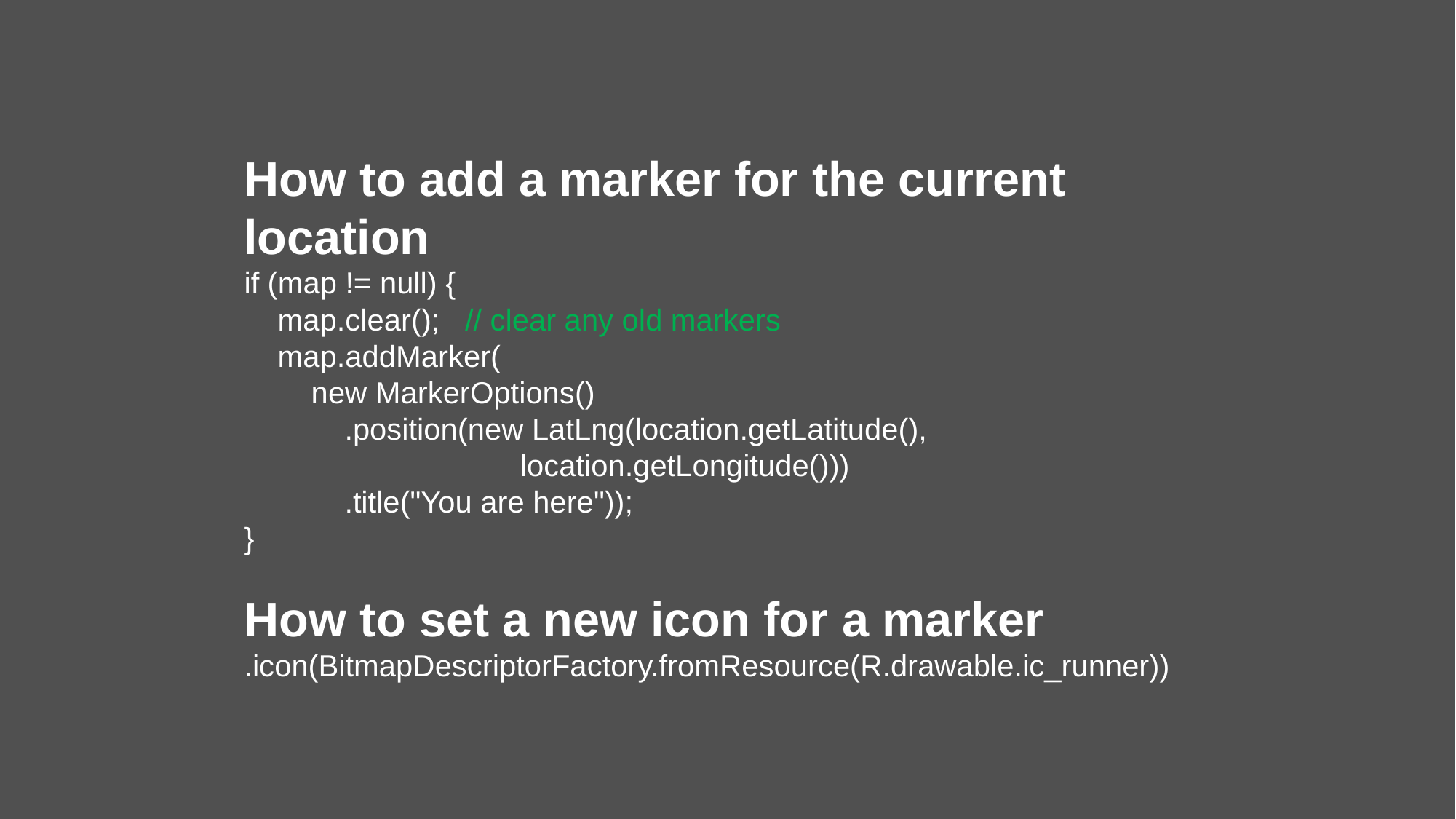

How to add a marker for the current location
if (map != null) {
    map.clear();   // clear any old markers
    map.addMarker(
        new MarkerOptions()
            .position(new LatLng(location.getLatitude(),
                                 location.getLongitude()))
            .title("You are here"));
}

How to set a new icon for a marker
.icon(BitmapDescriptorFactory.fromResource(R.drawable.ic_runner))